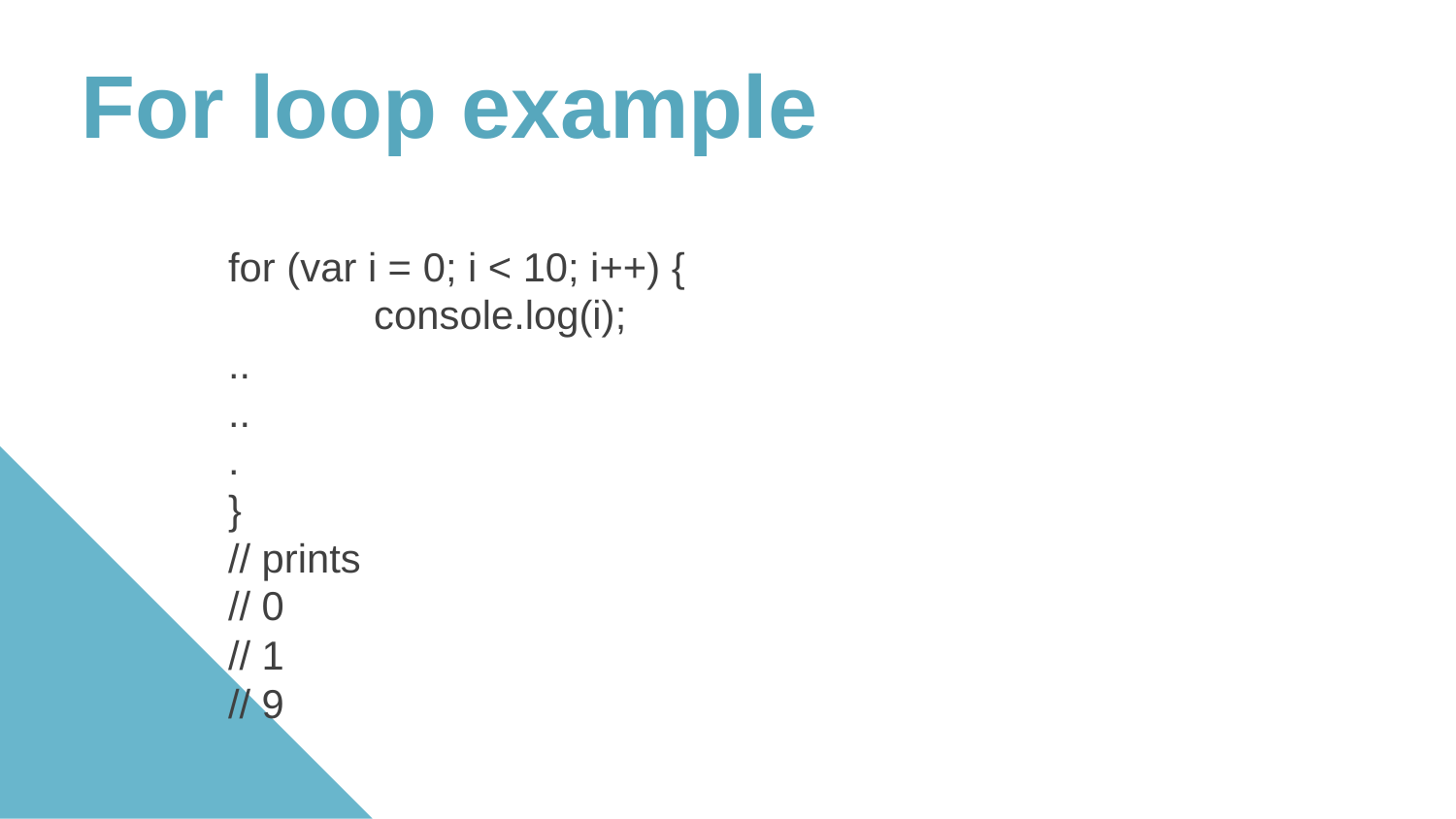

For loop example
for (var i = 0; i < 10; i++) {
	console.log(i);
..
..
.
}
// prints
// 0
// 1
// 9